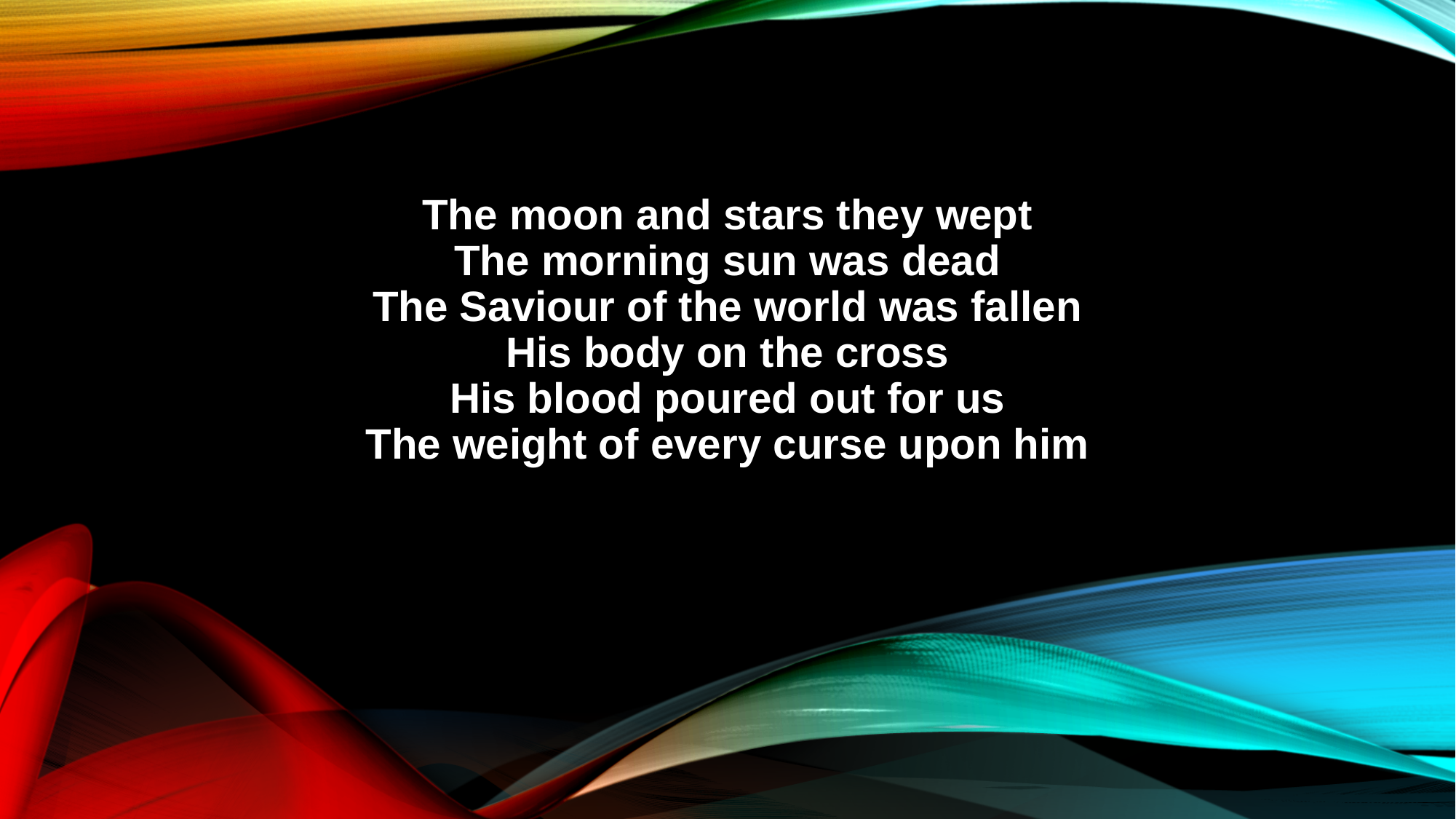

The moon and stars they wept
The morning sun was dead
The Saviour of the world was fallen
His body on the cross
His blood poured out for us
The weight of every curse upon him